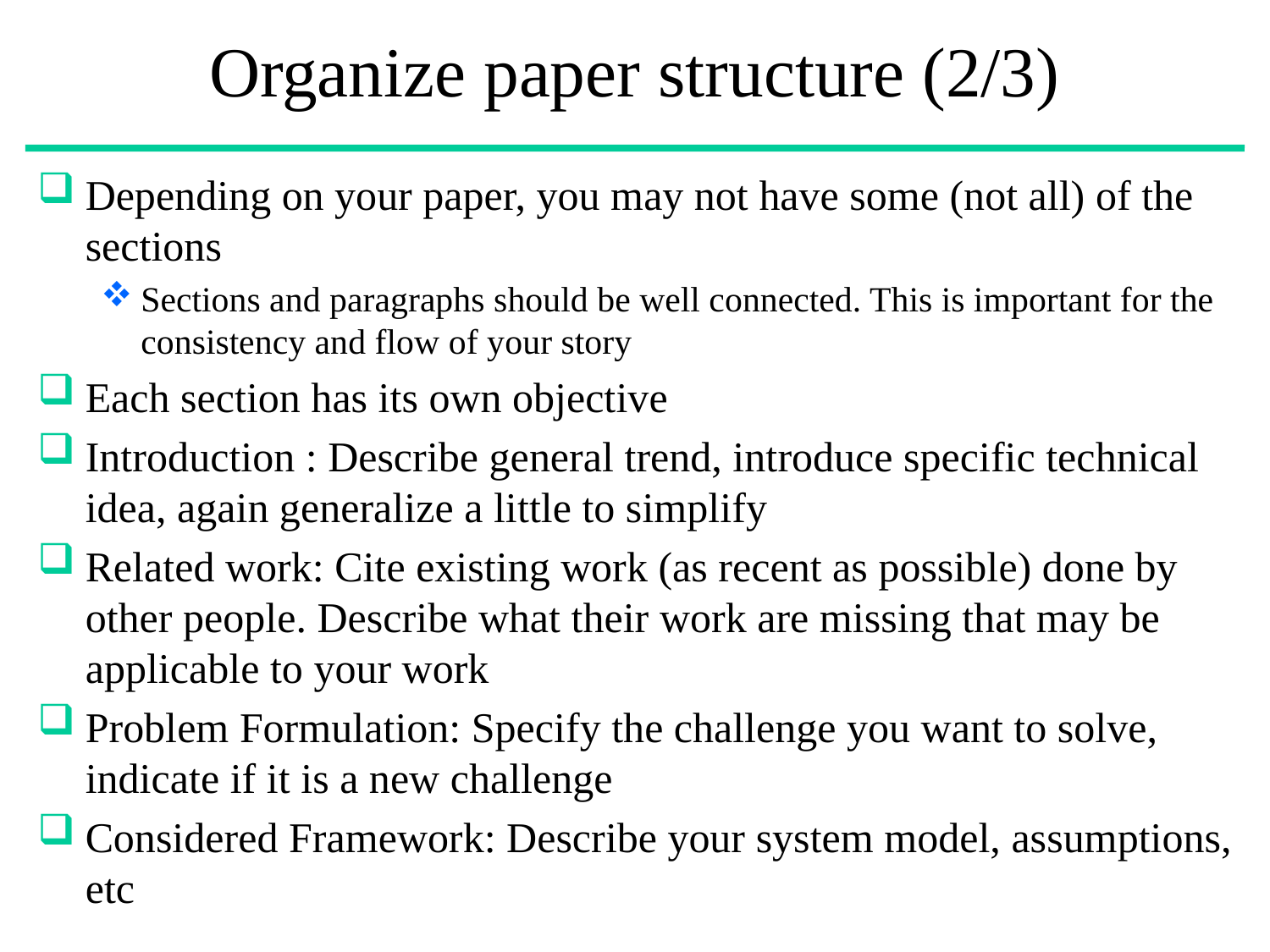

# Organize paper structure (2/3)
Depending on your paper, you may not have some (not all) of the sections
Sections and paragraphs should be well connected. This is important for the consistency and flow of your story
Each section has its own objective
Introduction : Describe general trend, introduce specific technical idea, again generalize a little to simplify
Related work: Cite existing work (as recent as possible) done by other people. Describe what their work are missing that may be applicable to your work
Problem Formulation: Specify the challenge you want to solve, indicate if it is a new challenge
Considered Framework: Describe your system model, assumptions, etc